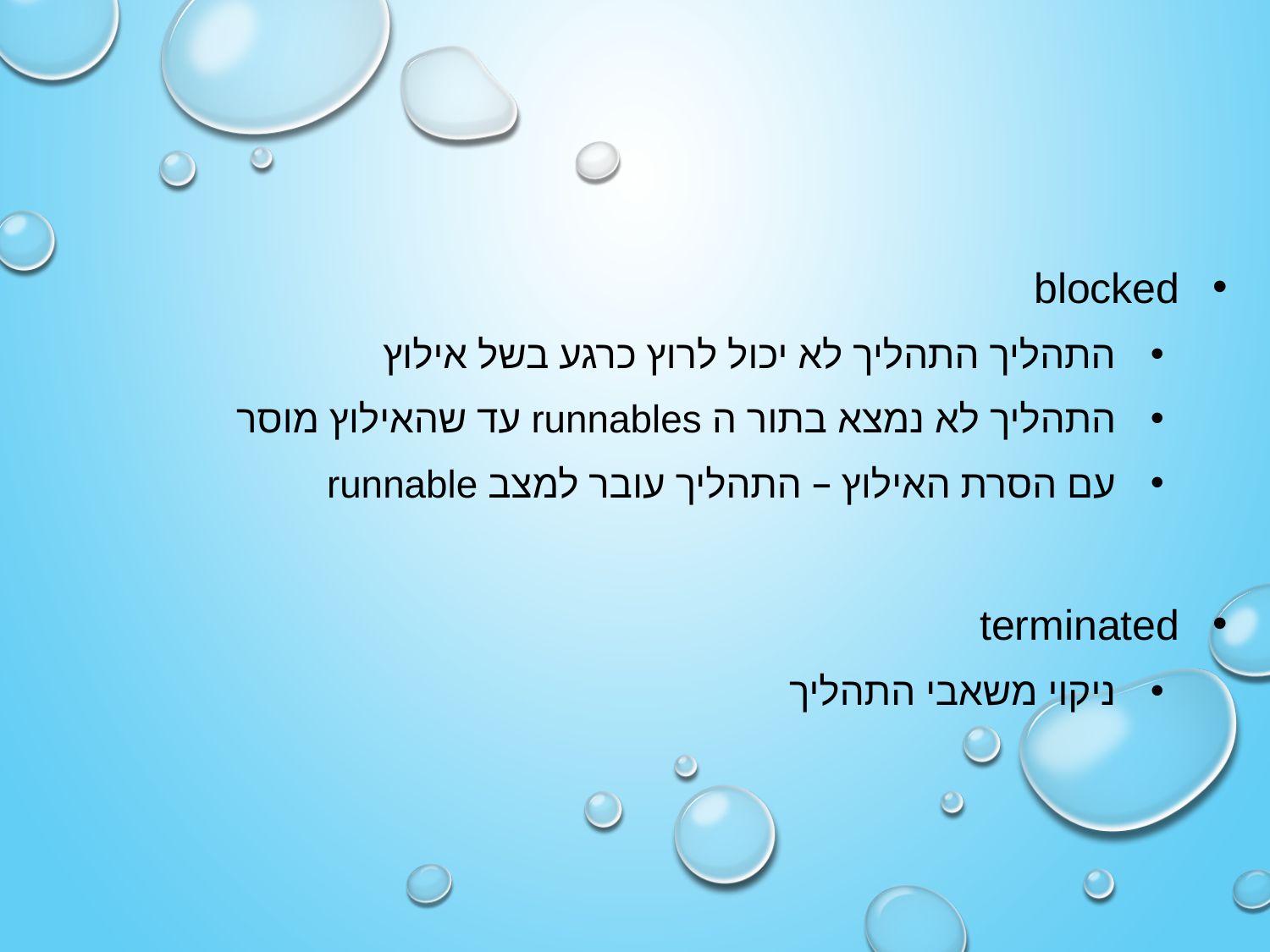

blocked
התהליך התהליך לא יכול לרוץ כרגע בשל אילוץ
התהליך לא נמצא בתור ה runnables עד שהאילוץ מוסר
עם הסרת האילוץ – התהליך עובר למצב runnable

terminated
ניקוי משאבי התהליך